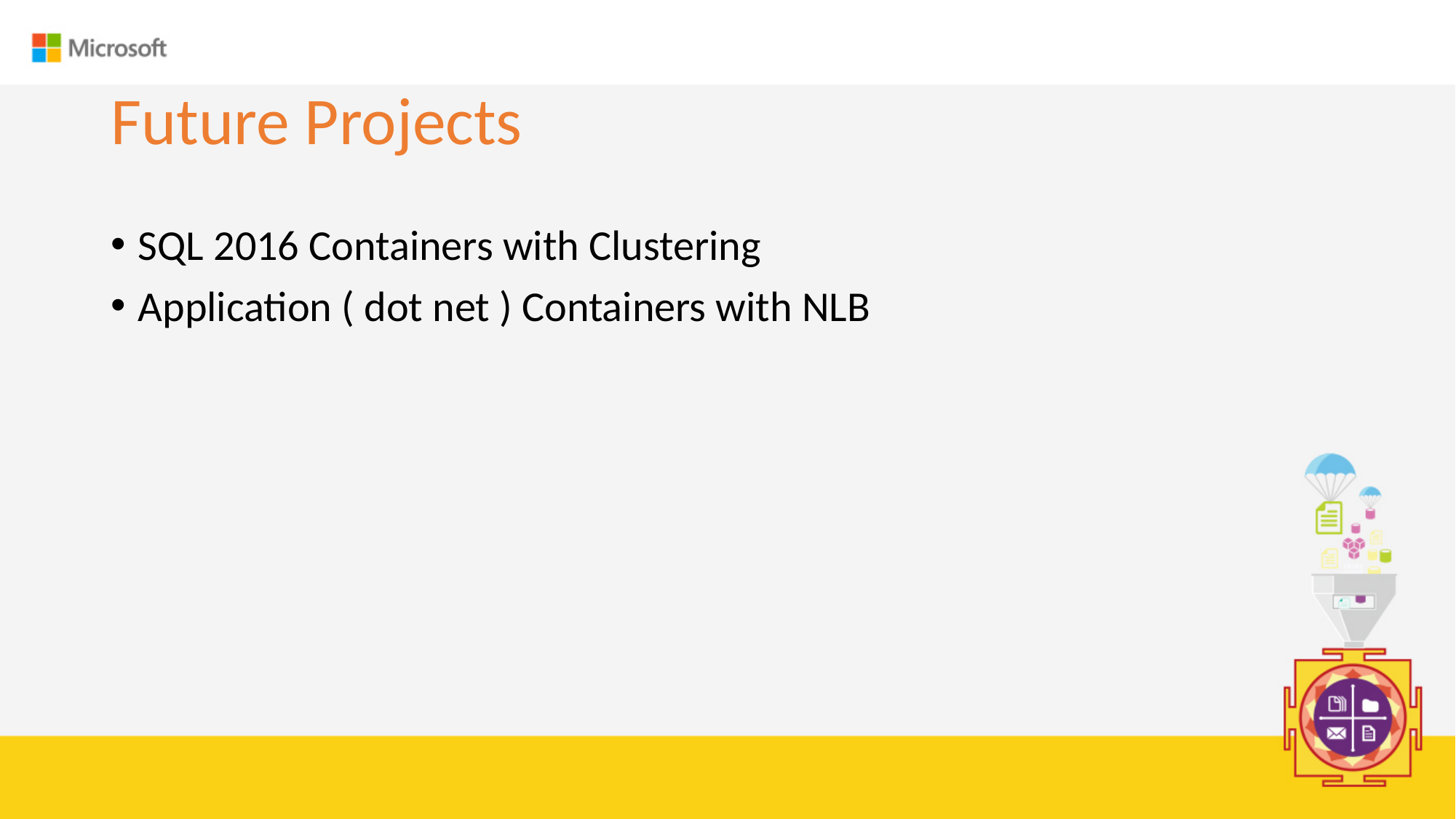

# Future Projects
SQL 2016 Containers with Clustering
Application ( dot net ) Containers with NLB